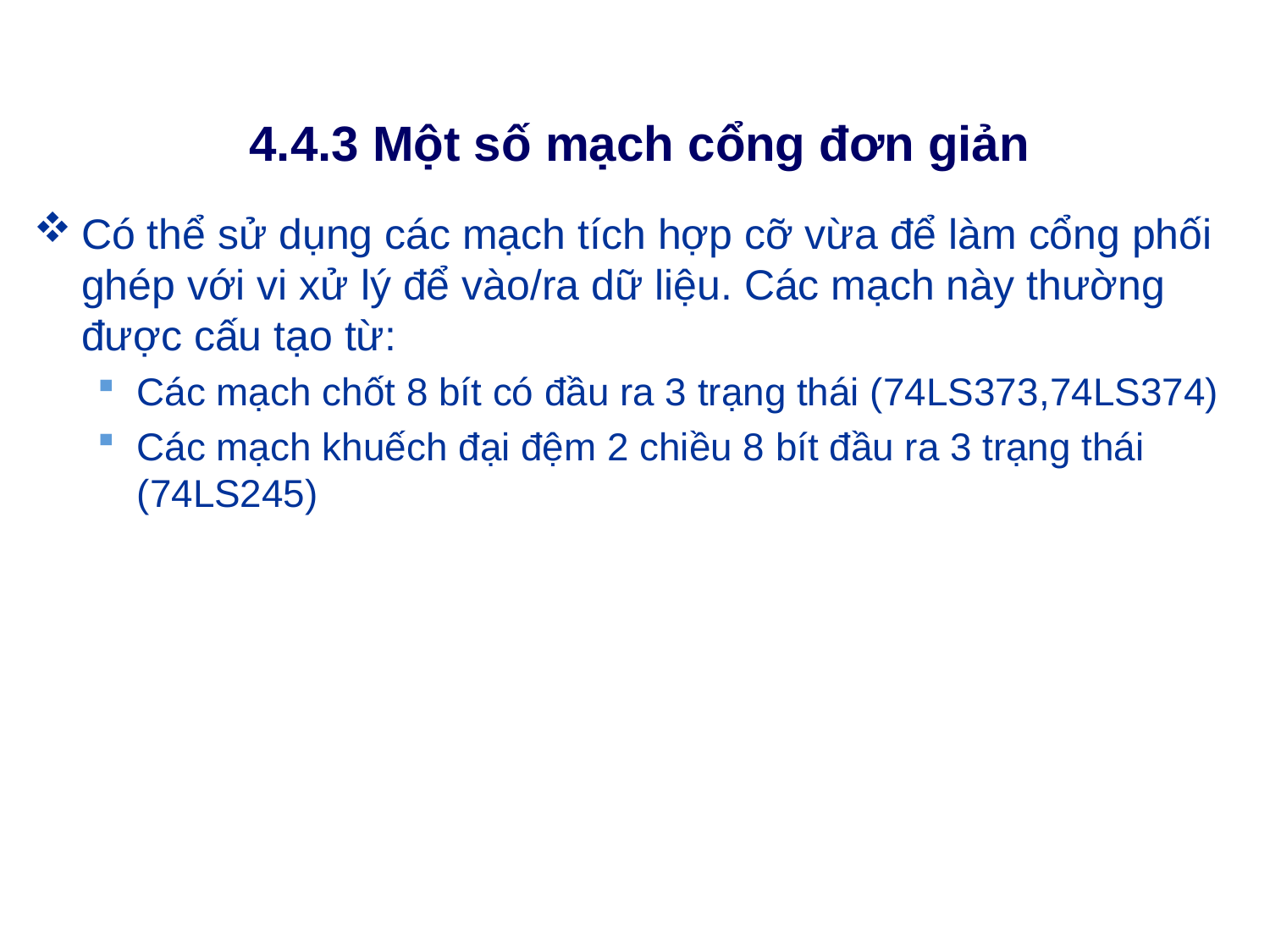

# 4.4.3 Một số mạch cổng đơn giản
Có thể sử dụng các mạch tích hợp cỡ vừa để làm cổng phối ghép với vi xử lý để vào/ra dữ liệu. Các mạch này thường được cấu tạo từ:
Các mạch chốt 8 bít có đầu ra 3 trạng thái (74LS373,74LS374)
Các mạch khuếch đại đệm 2 chiều 8 bít đầu ra 3 trạng thái (74LS245)